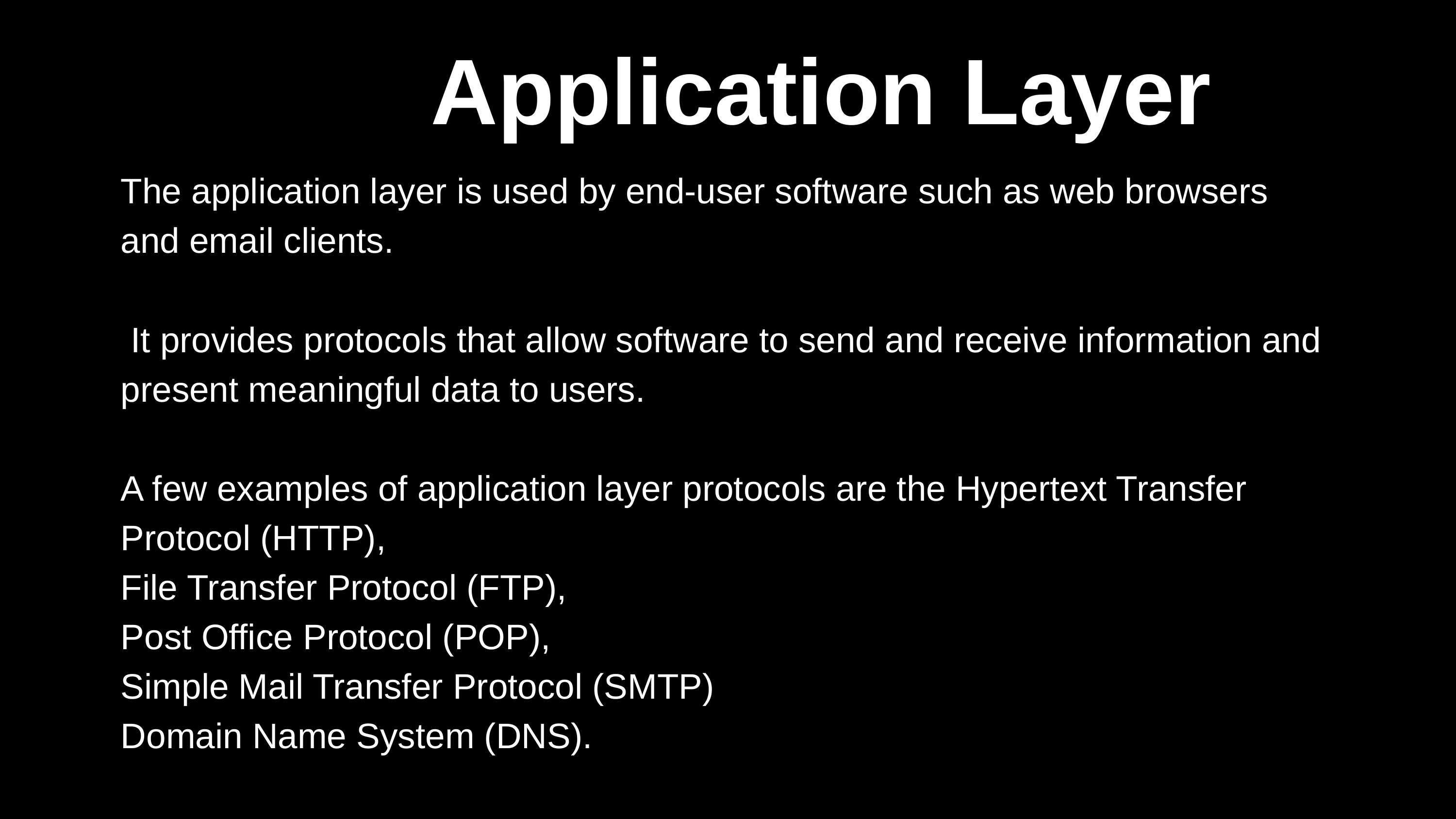

Application Layer
The application layer is used by end-user software such as web browsers and email clients.

 It provides protocols that allow software to send and receive information and present meaningful data to users.

A few examples of application layer protocols are the Hypertext Transfer Protocol (HTTP),
File Transfer Protocol (FTP),
Post Office Protocol (POP),
Simple Mail Transfer Protocol (SMTP)
Domain Name System (DNS).